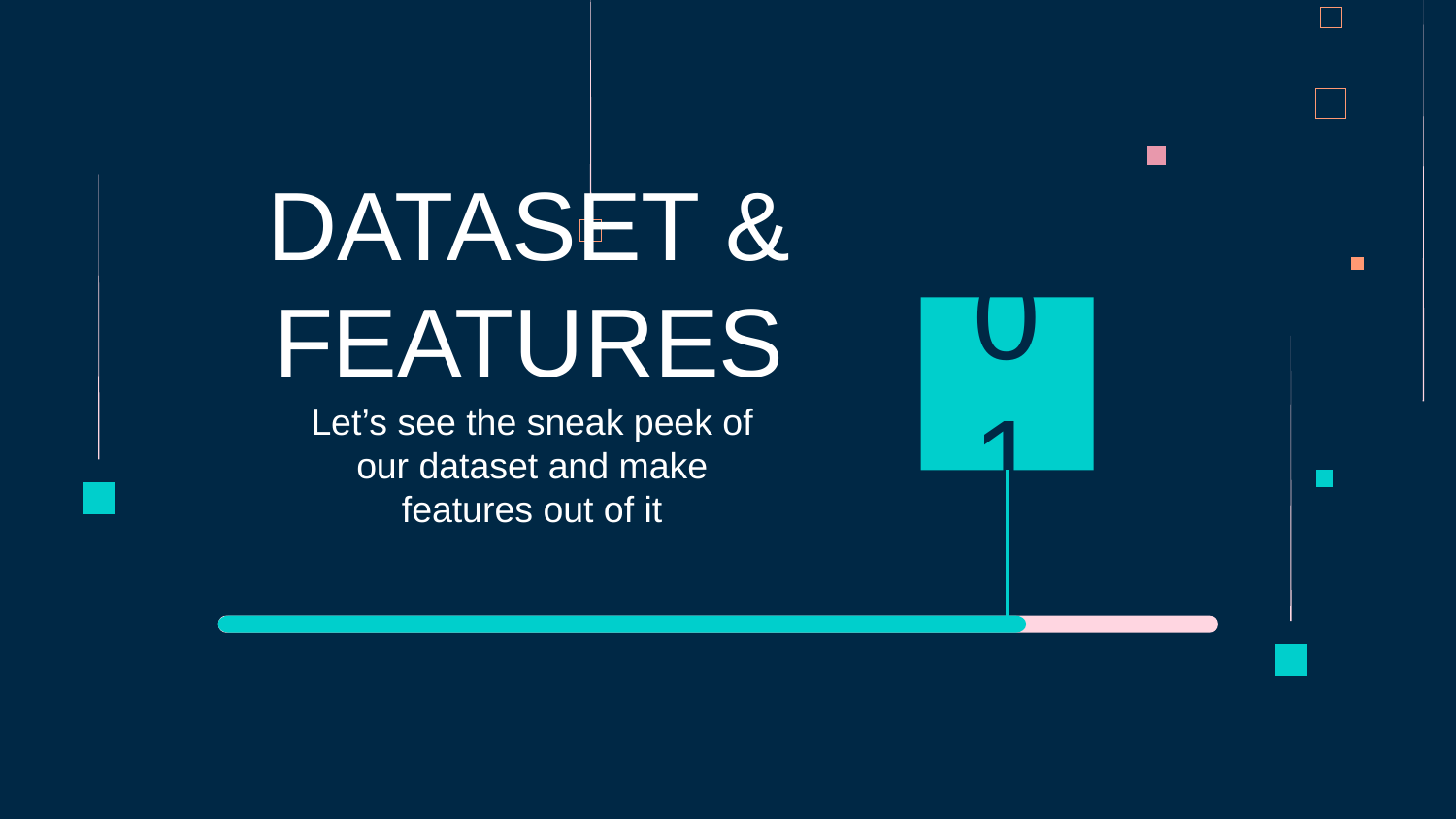

# DATASET & FEATURES

01
Let’s see the sneak peek of our dataset and make features out of it